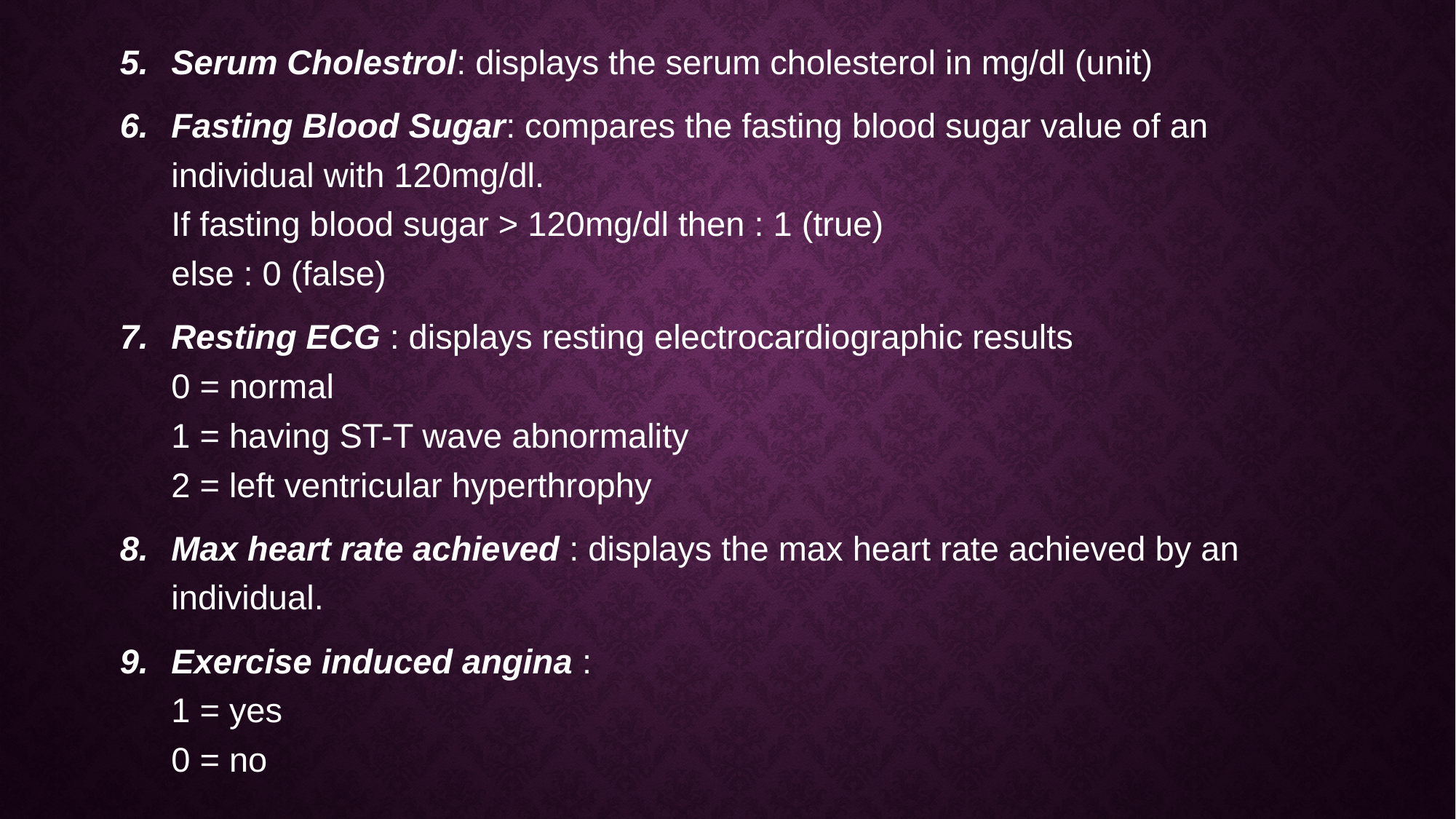

Serum Cholestrol: displays the serum cholesterol in mg/dl (unit)
Fasting Blood Sugar: compares the fasting blood sugar value of an individual with 120mg/dl.
If fasting blood sugar > 120mg/dl then : 1 (true)
else : 0 (false)
Resting ECG : displays resting electrocardiographic results
0 = normal
1 = having ST-T wave abnormality
2 = left ventricular hyperthrophy
Max heart rate achieved : displays the max heart rate achieved by an individual.
Exercise induced angina :
1 = yes
0 = no